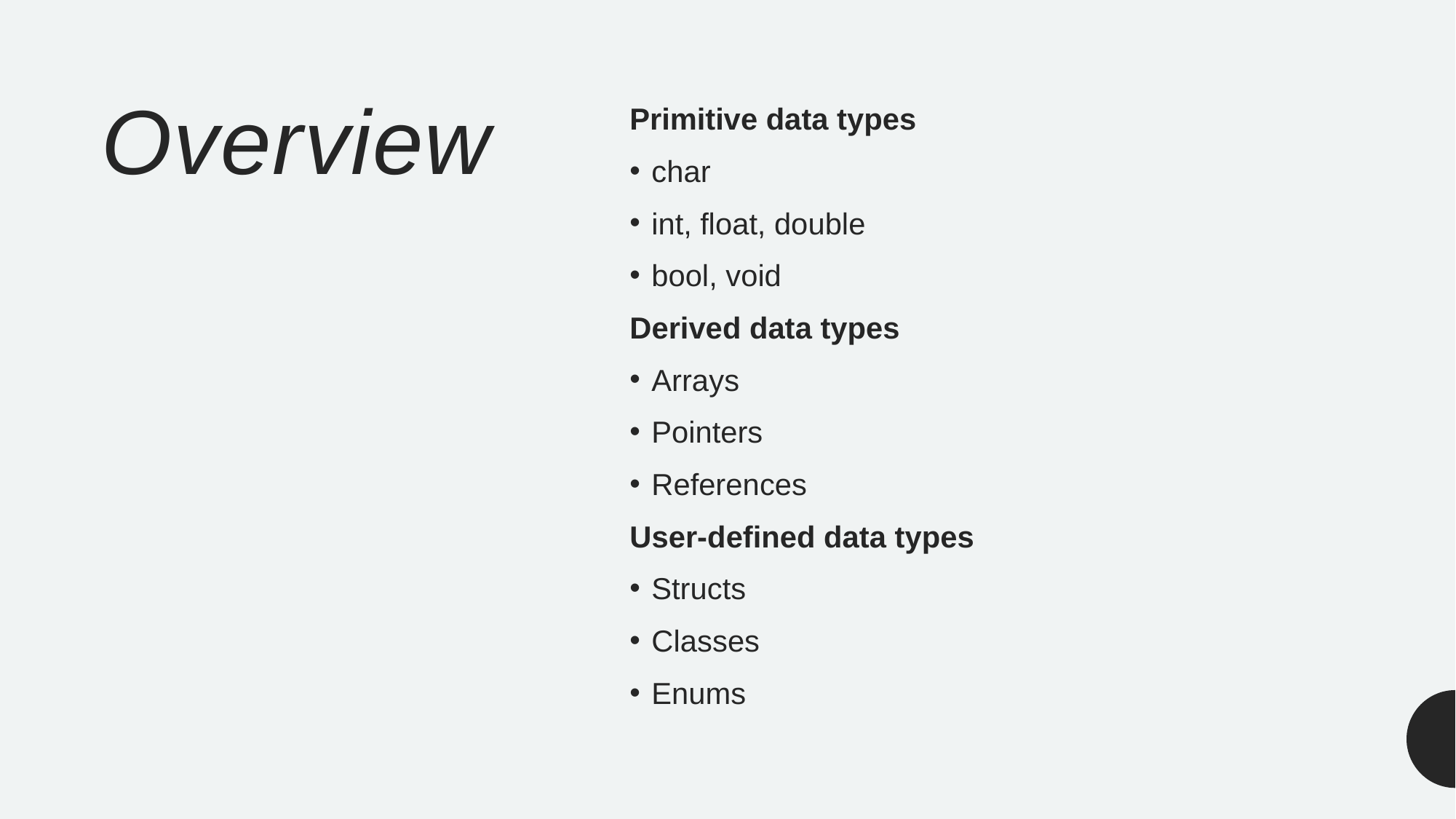

# Overview
Primitive data types
char
int, float, double
bool, void
Derived data types
Arrays
Pointers
References
User-defined data types
Structs
Classes
Enums